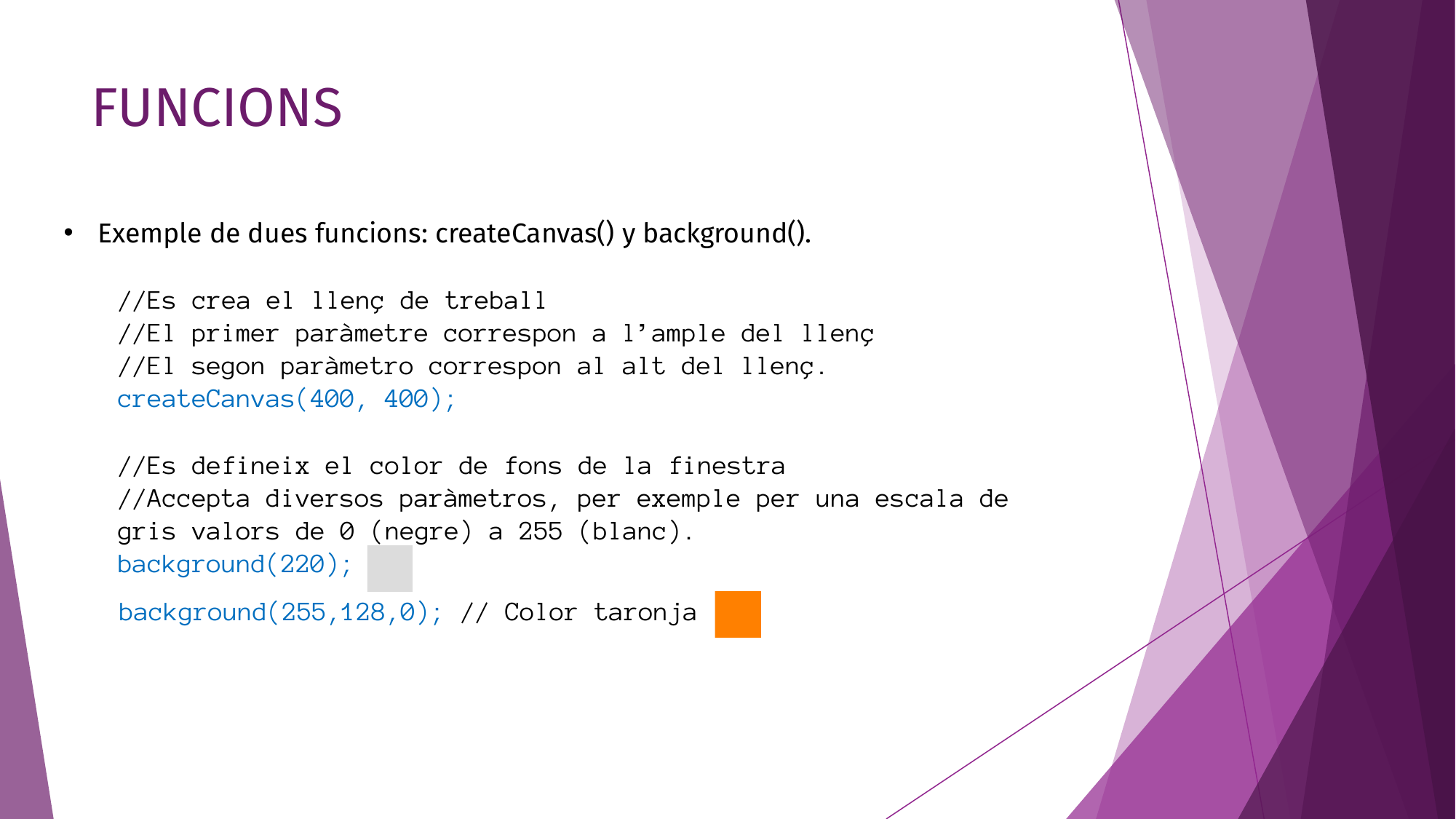

# FUNCIONS
Exemple de dues funcions: createCanvas() y background().

//Es crea el llenç de treball
//El primer paràmetre correspon a l’ample del llenç
//El segon paràmetro correspon al alt del llenç.
createCanvas(400, 400);

//Es defineix el color de fons de la finestra
//Accepta diversos paràmetros, per exemple per una escala de gris valors de 0 (negre) a 255 (blanc).
background(220);
background(255,128,0); // Color taronja